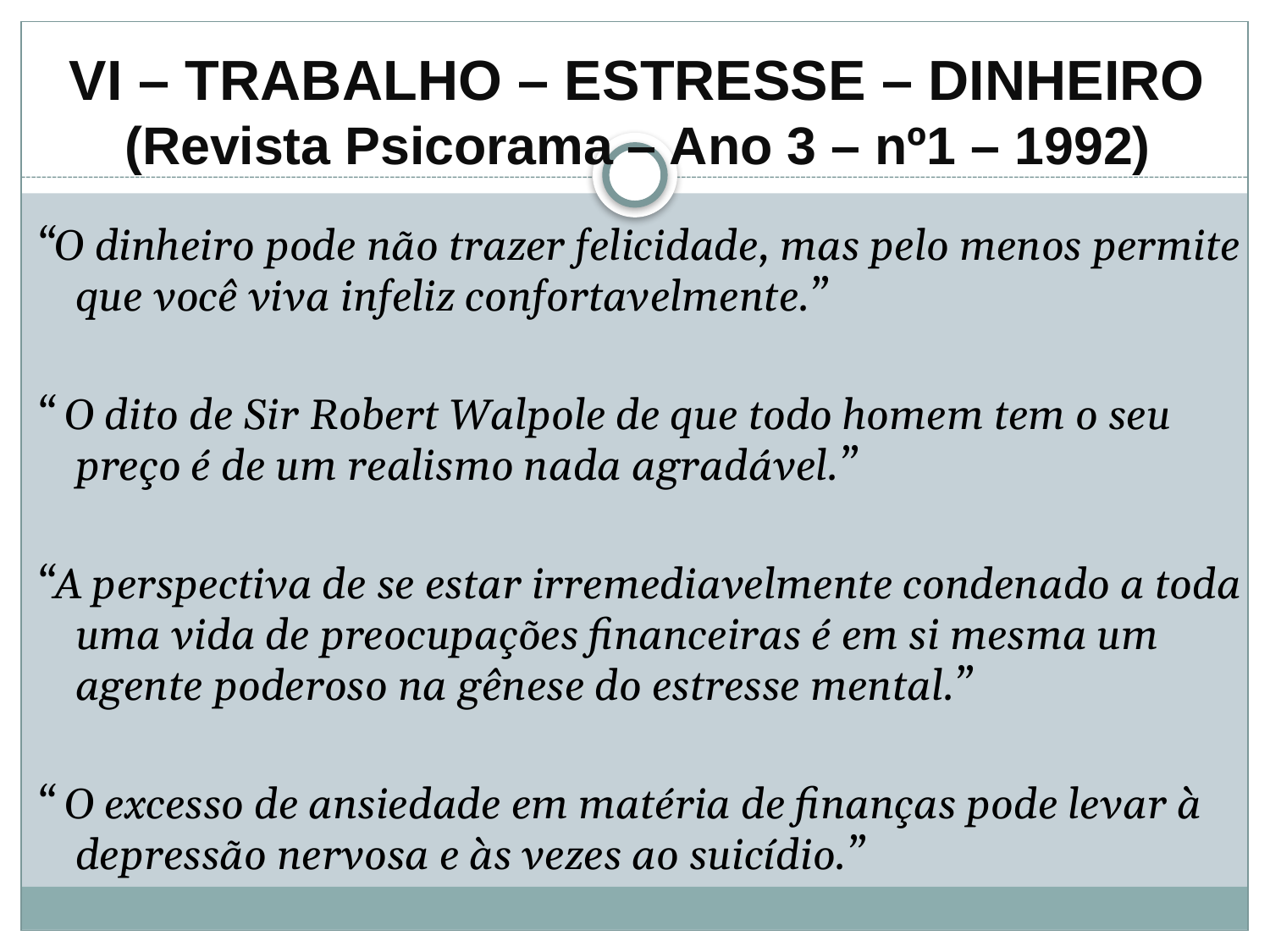

# VI – TRABALHO – ESTRESSE – DINHEIRO (Revista Psicorama – Ano 3 – nº1 – 1992)
“O dinheiro pode não trazer felicidade, mas pelo menos permite que você viva infeliz confortavelmente.”

“ O dito de Sir Robert Walpole de que todo homem tem o seu preço é de um realismo nada agradável.”

“A perspectiva de se estar irremediavelmente condenado a toda uma vida de preocupações financeiras é em si mesma um agente poderoso na gênese do estresse mental.”

“ O excesso de ansiedade em matéria de finanças pode levar à depressão nervosa e às vezes ao suicídio.”